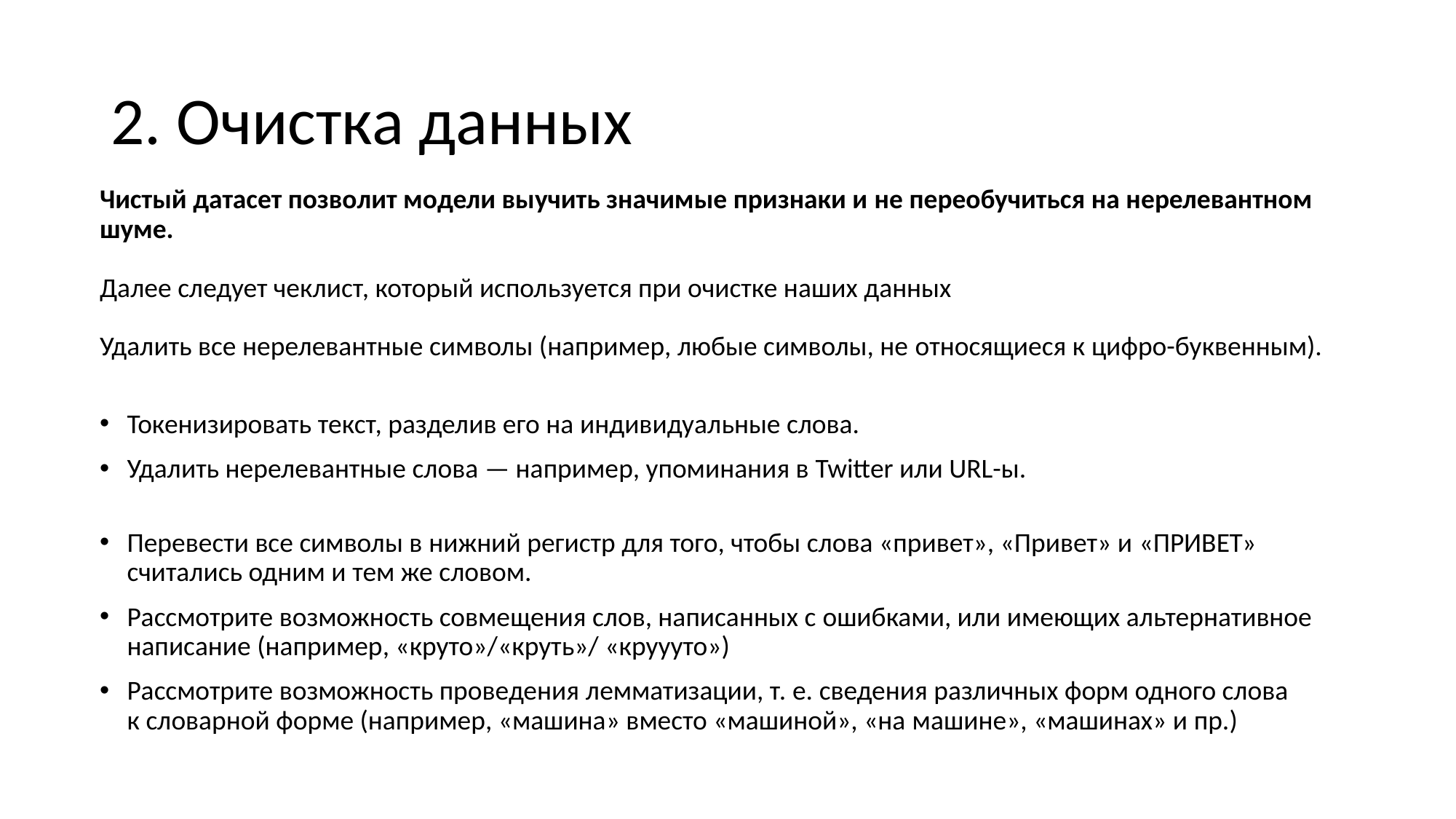

# 2. Очистка данных
Чистый датасет позволит модели выучить значимые признаки и не переобучиться на нерелевантном шуме.
Далее следует чеклист, который используется при очистке наших данных
Удалить все нерелевантные символы (например, любые символы, не относящиеся к цифро-буквенным).
Токенизировать текст, разделив его на индивидуальные слова.
Удалить нерелевантные слова — например, упоминания в Twitter или URL-ы.
Перевести все символы в нижний регистр для того, чтобы слова «привет», «Привет» и «ПРИВЕТ» считались одним и тем же словом.
Рассмотрите возможность совмещения слов, написанных с ошибками, или имеющих альтернативное написание (например, «круто»/«круть»/ «круууто»)
Рассмотрите возможность проведения лемматизации, т. е. сведения различных форм одного слова к словарной форме (например, «машина» вместо «машиной», «на машине», «машинах» и пр.)